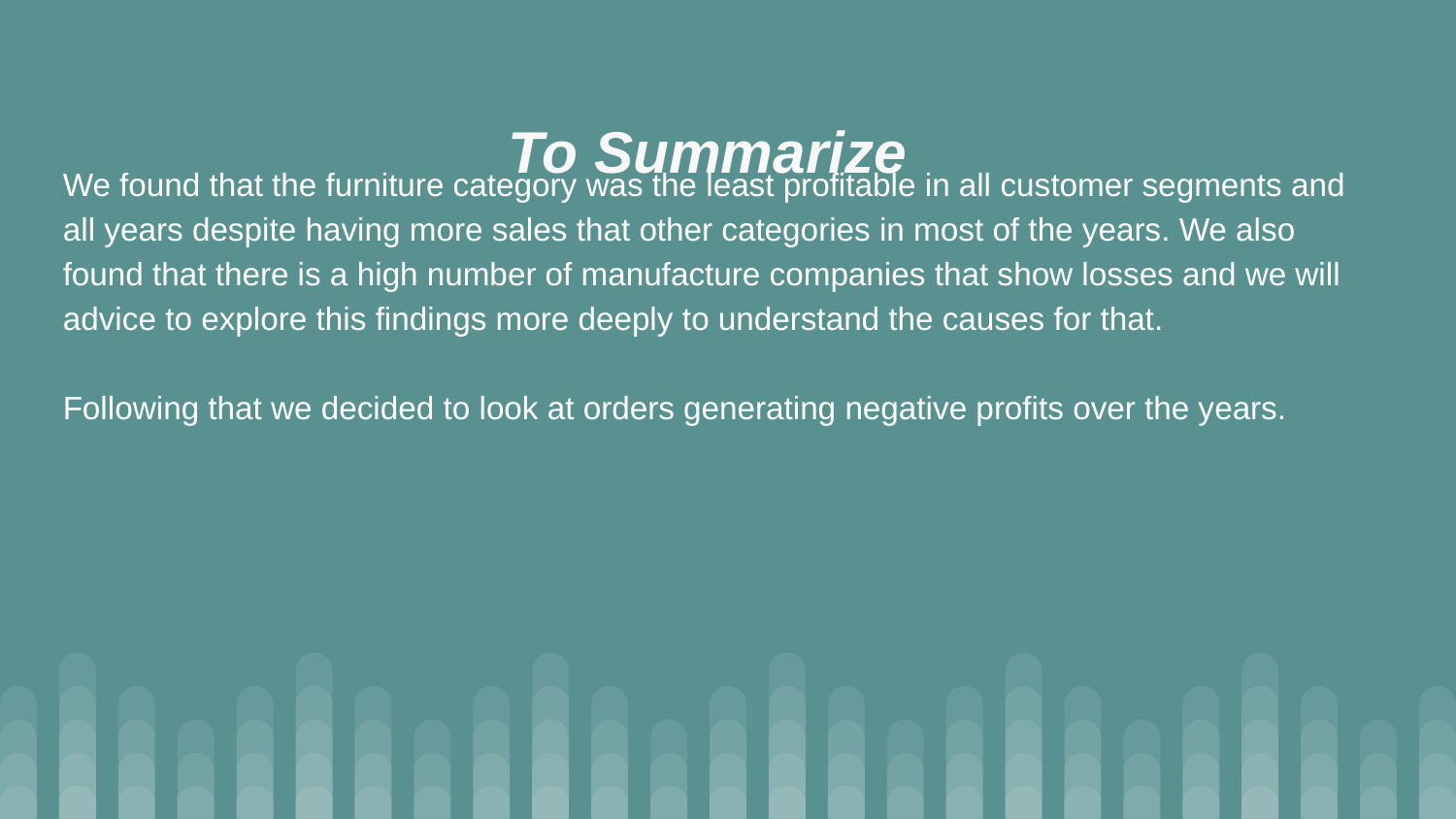

To Summarize

We found that the furniture category was the least profitable in all customer segments and all years despite having more sales that other categories in most of the years. We also found that there is a high number of manufacture companies that show losses and we will advice to explore this findings more deeply to understand the causes for that.

Following that we decided to look at orders generating negative profits over the years.